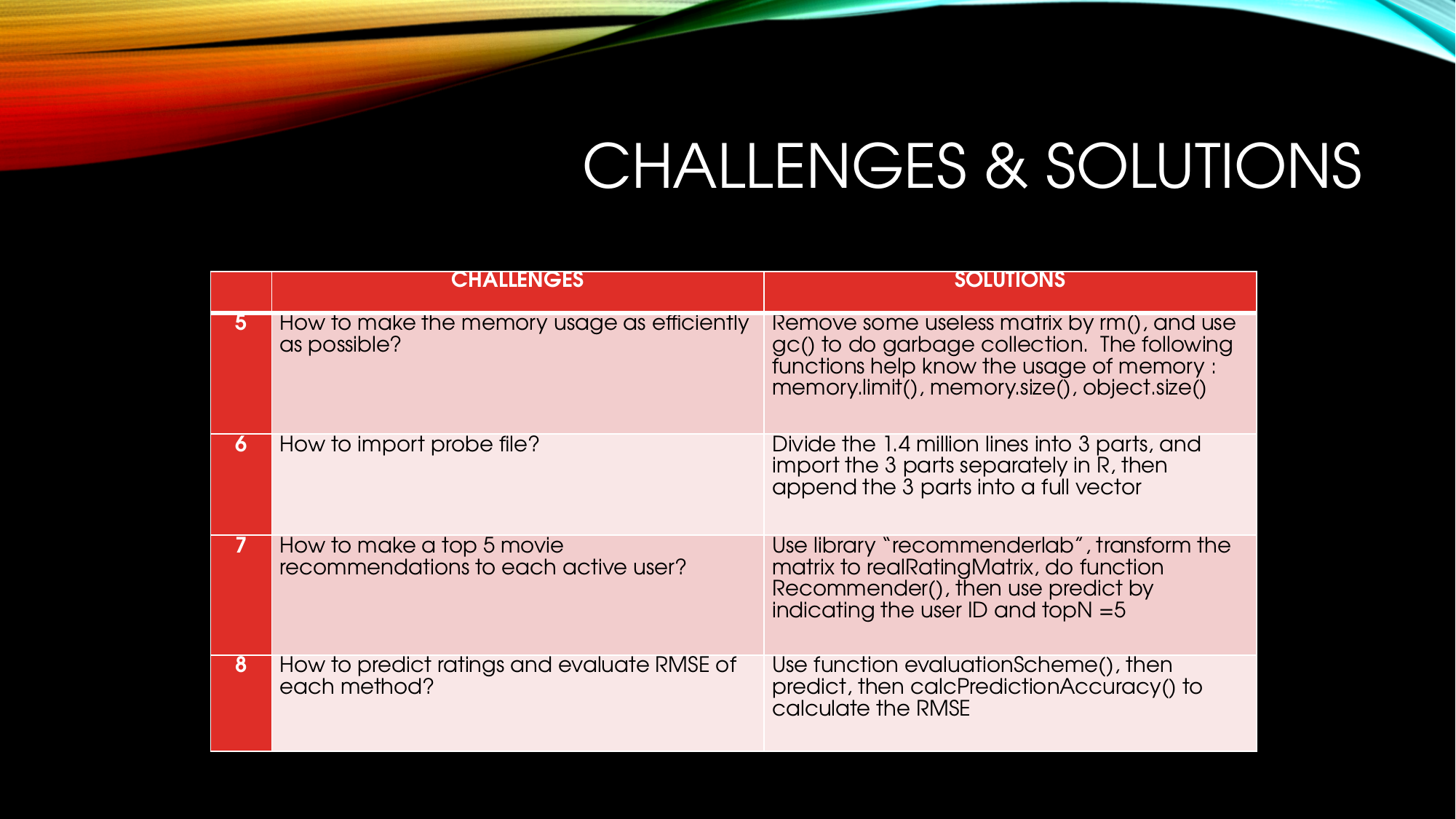

# Challenges & solutions
|  | CHALLENGES | SOLUTIONS |
| --- | --- | --- |
| 5 | How to make the memory usage as efficiently as possible? | Remove some useless matrix by rm(), and use gc() to do garbage collection. The following functions help know the usage of memory : memory.limit(), memory.size(), object.size() |
| 6 | How to import probe file? | Divide the 1.4 million lines into 3 parts, and import the 3 parts separately in R, then append the 3 parts into a full vector |
| 7 | How to make a top 5 movie recommendations to each active user? | Use library “recommenderlab”, transform the matrix to realRatingMatrix, do function Recommender(), then use predict by indicating the user ID and topN =5 |
| 8 | How to predict ratings and evaluate RMSE of each method? | Use function evaluationScheme(), then predict, then calcPredictionAccuracy() to calculate the RMSE |